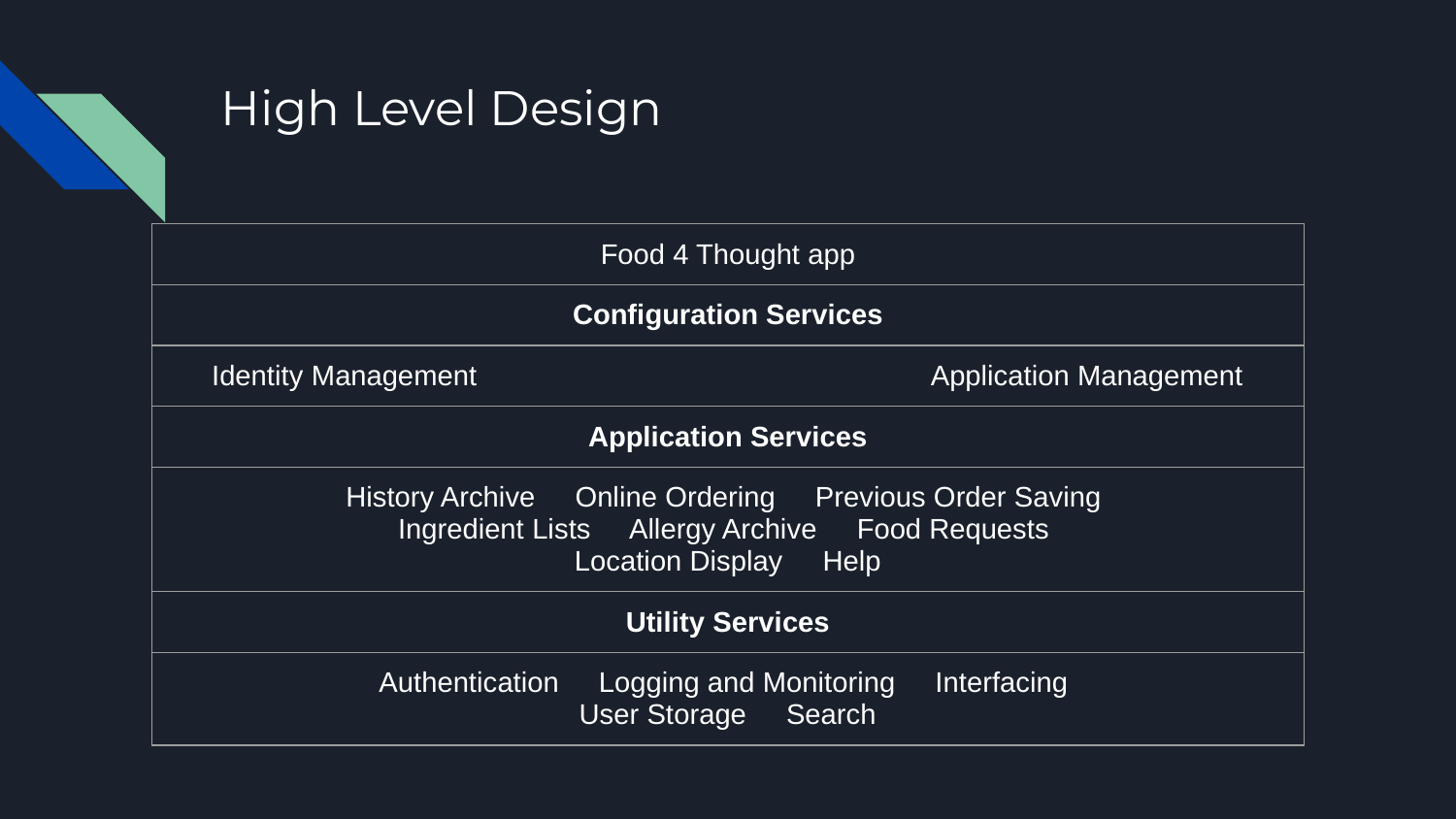

# High Level Design
| Food 4 Thought app |
| --- |
| Configuration Services |
| Identity Management Application Management |
| Application Services |
| History Archive Online Ordering Previous Order Saving Ingredient Lists Allergy Archive Food Requests Location Display Help |
| Utility Services |
| Authentication Logging and Monitoring Interfacing User Storage Search |